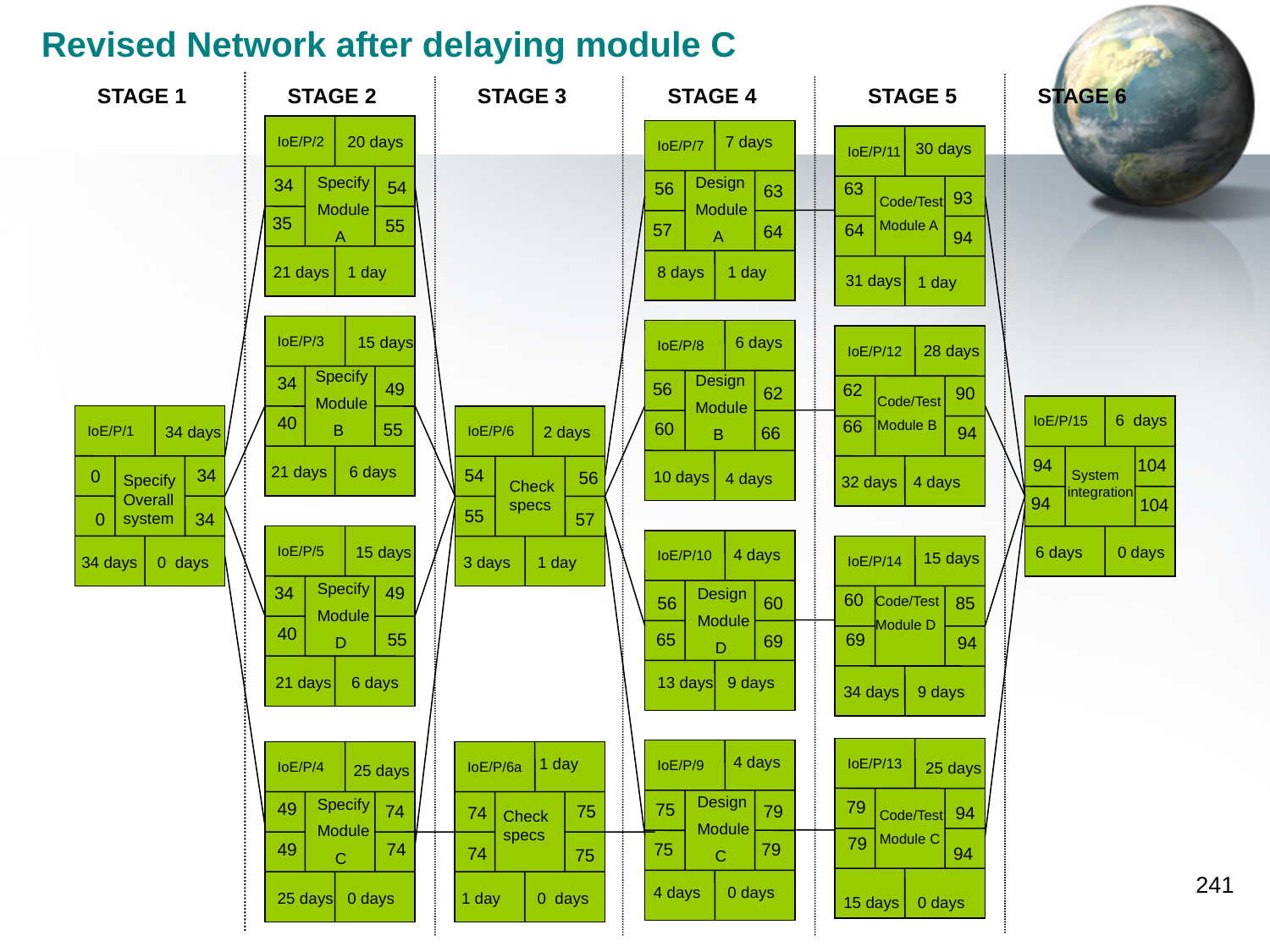

Revised Network after delaying module C

STAGE 1
STAGE 2
STAGE 3
STAGE 4
STAGE 5
STAGE 6

IoE/P/2

IoE/P/3

IoE/P/5

IoE/P/7

IoE/P/8

IoE/P/10

IoE/P/9

20 days
7 days

IoE/P/11

IoE/P/12

IoE/P/14

30 days
Specify
Module
    A
Design
Module
    A
34
54
56
63
63
93

Code/Test
Module A

35
55

57
64
64
94
21 days
1 day
8 days
1 day
31 days
1 day
15 days
6 days
28 days
Specify
Module
    B
Design
Module
    B
34
56
49
62
62
90
Code/Test
Module B

6  days

IoE/P/1

34
0
Specify Overall system
0
34
34 days
0  days

40

IoE/P/6

IoE/P/15
66

60
55
34 days
34 days
2 days
66
94
94
104
21 days
6 days
54
 System integration
56
10 days
4 days
32 days
4 days
Check specs
94
104

55
57

15 days
6 days
0 days
4 days
15 days
3 days
1 day

Specify
Module
    D
34
49
Design
Module
    D
60
56
60
Code/Test
Module D
85
40

55
65
69
69
94
21 days
6 days
13 days
9 days
34 days
9 days

IoE/P/13

IoE/P/4

25 days
Specify
Module
    C
49
74
74
49
25 days
0 days

IoE/P/6a

4 days
1 day
25 days
Design
Module
    C
79
75
75
79
74
94
Check specs
Code/Test
Module C
79

79
75
74
94
75
241
4 days
0 days
1 day
0  days
15 days
0 days